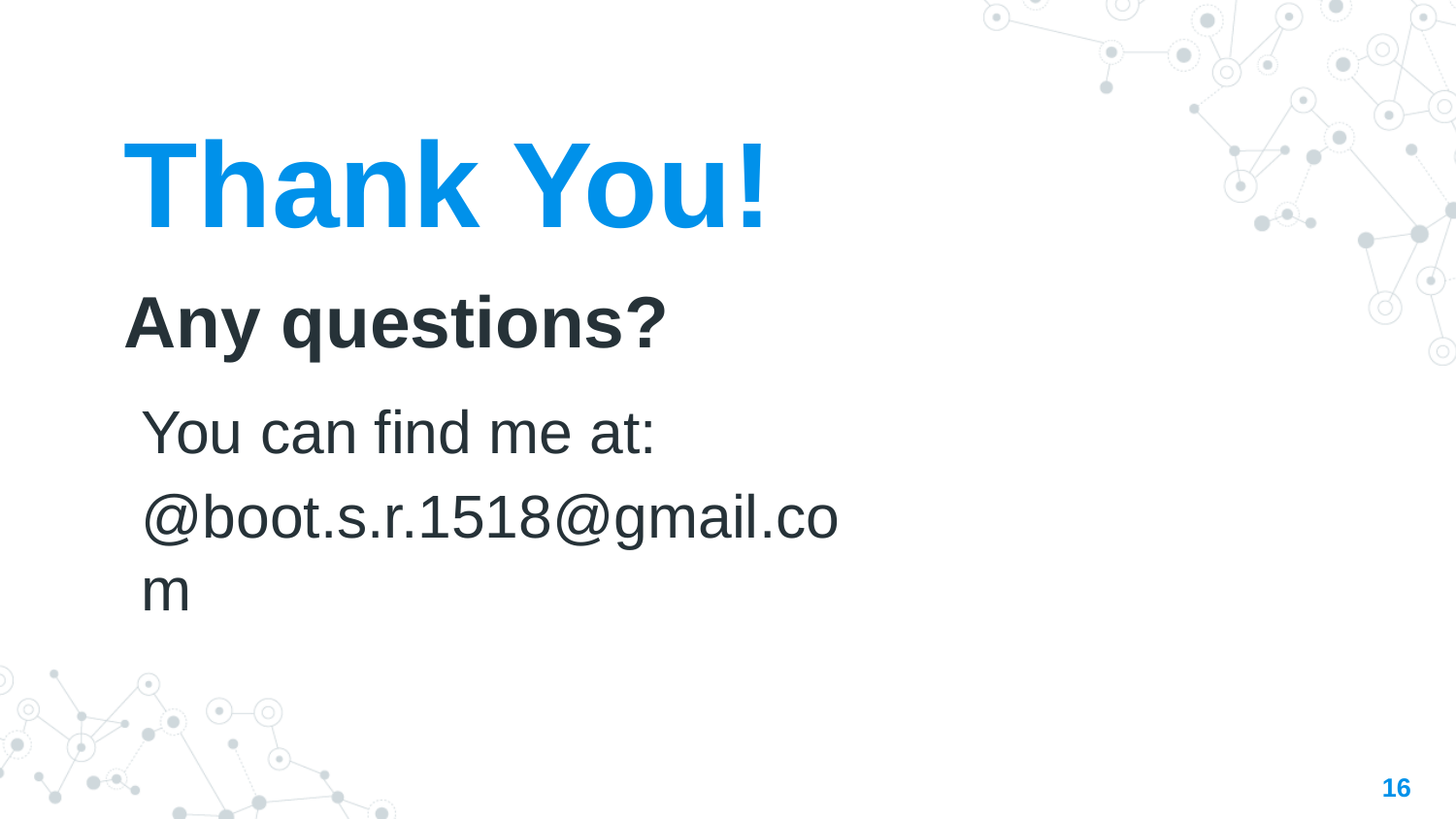

Thank You!
Any questions?
You can find me at:
@boot.s.r.1518@gmail.com
16